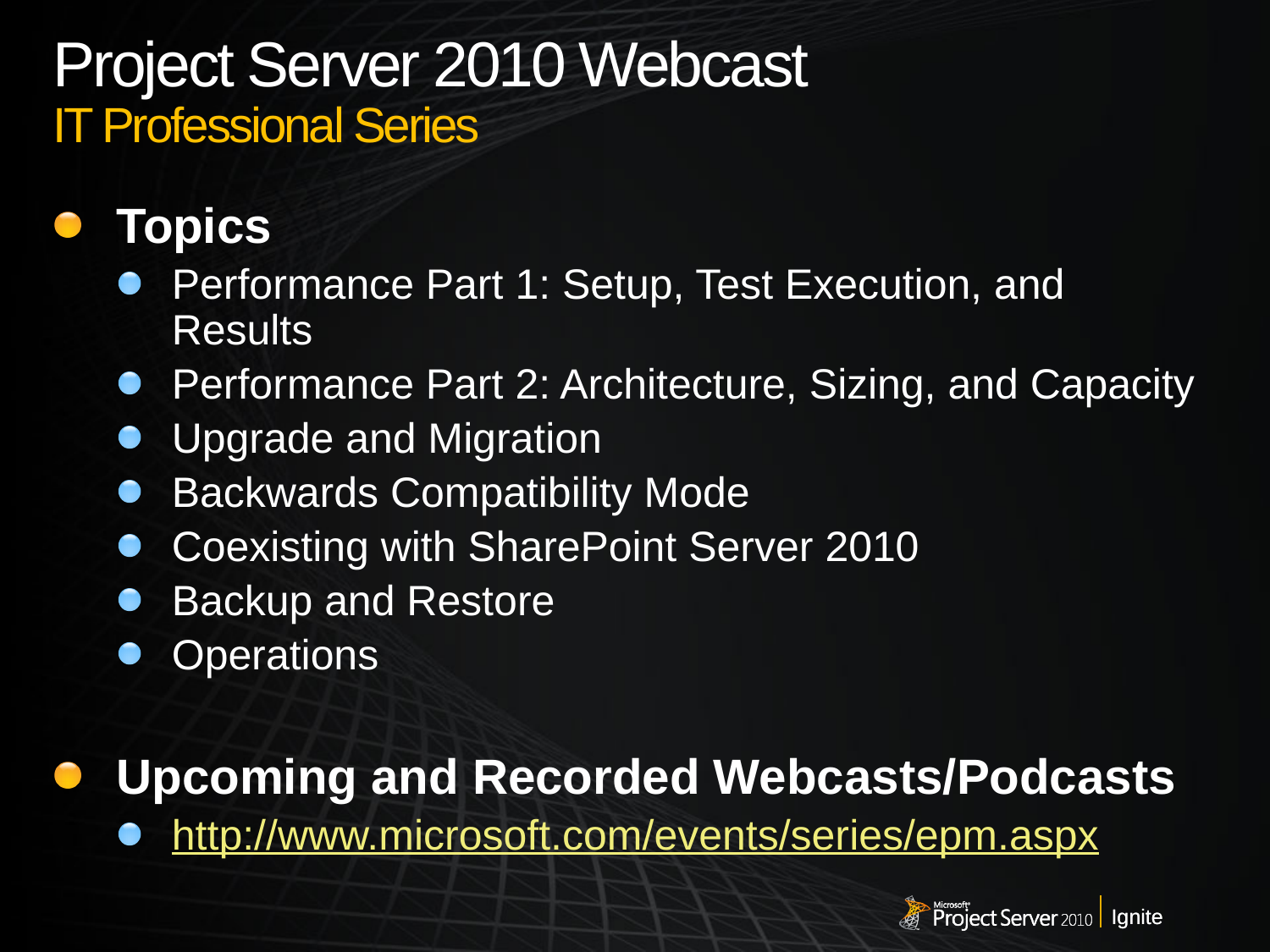

# Project Server 2010 Webcast IT Professional Series
Topics
Performance Part 1: Setup, Test Execution, and Results
Performance Part 2: Architecture, Sizing, and Capacity
Upgrade and Migration
Backwards Compatibility Mode
Coexisting with SharePoint Server 2010
Backup and Restore
Operations

Upcoming and Recorded Webcasts/Podcasts
http://www.microsoft.com/events/series/epm.aspx